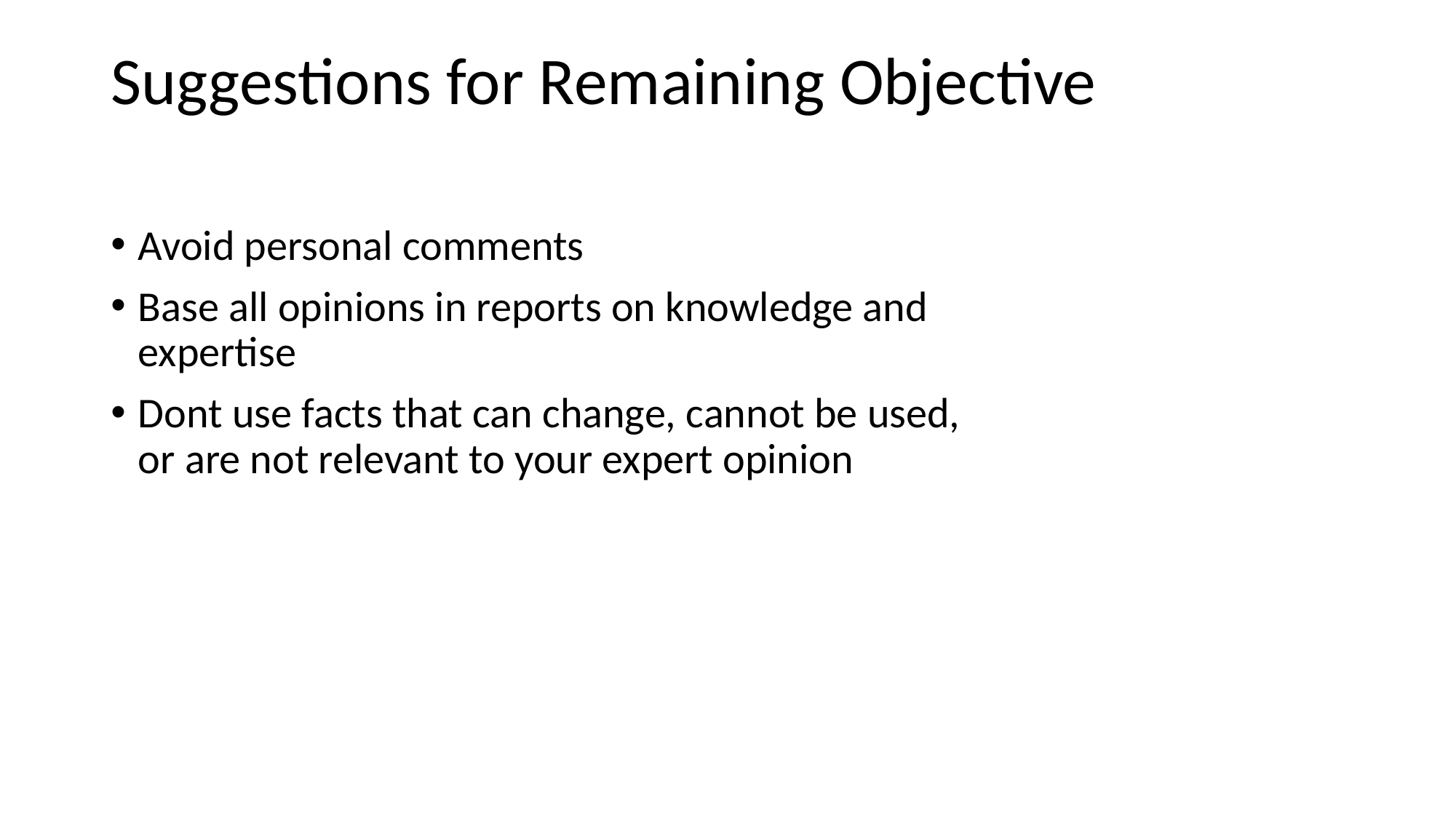

# Suggestions for Remaining Objective
Avoid personal comments
Base all opinions in reports on knowledge and
expertise
Dont use facts that can change, cannot be used,
or are not relevant to your expert opinion